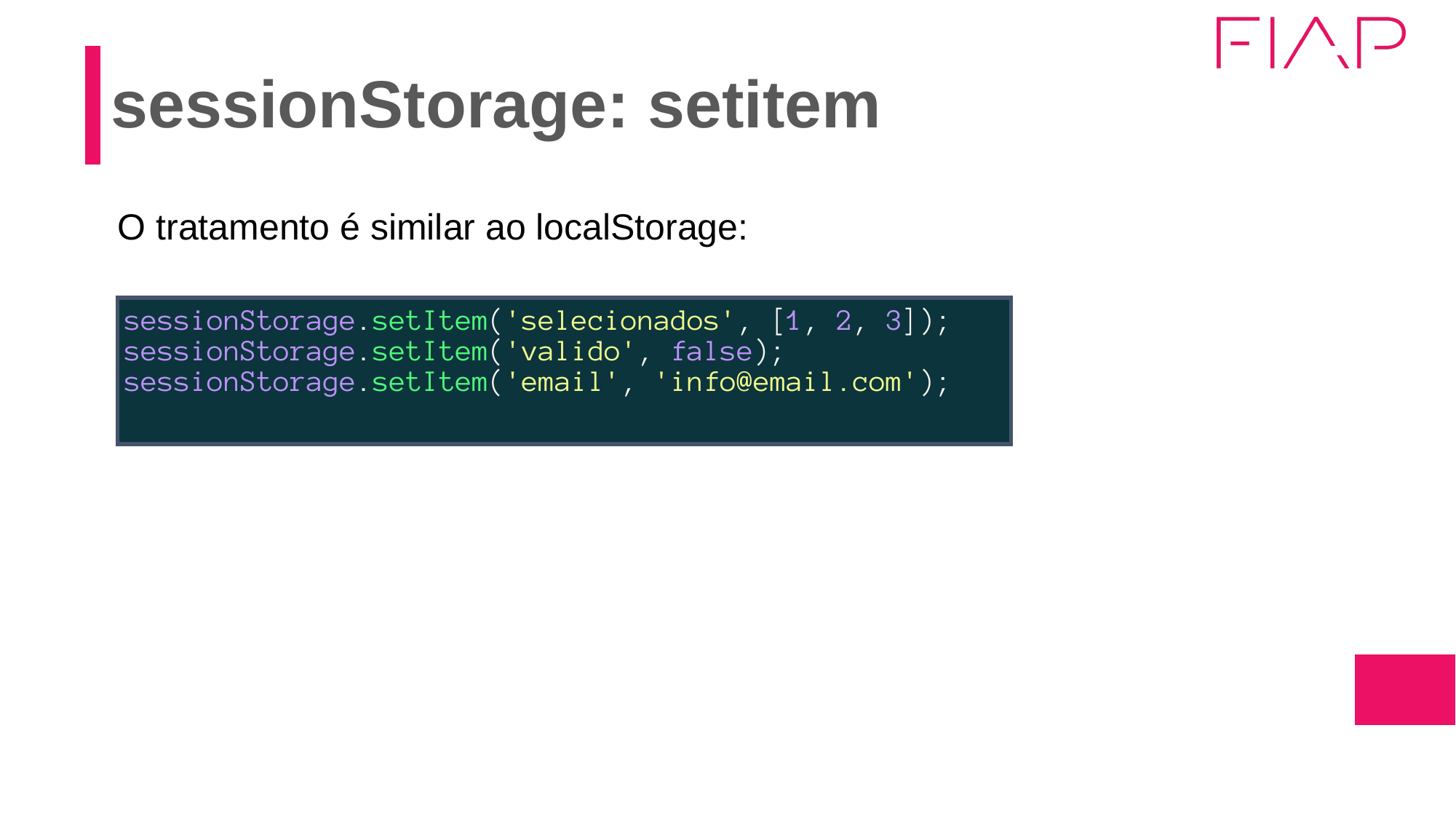

# sessionStorage: setitem
O tratamento é similar ao localStorage:
| sessionStorage.setItem('selecionados', [1, 2, 3]); sessionStorage.setItem('valido', false); sessionStorage.setItem('email', 'info@email.com'); |
| --- |
11